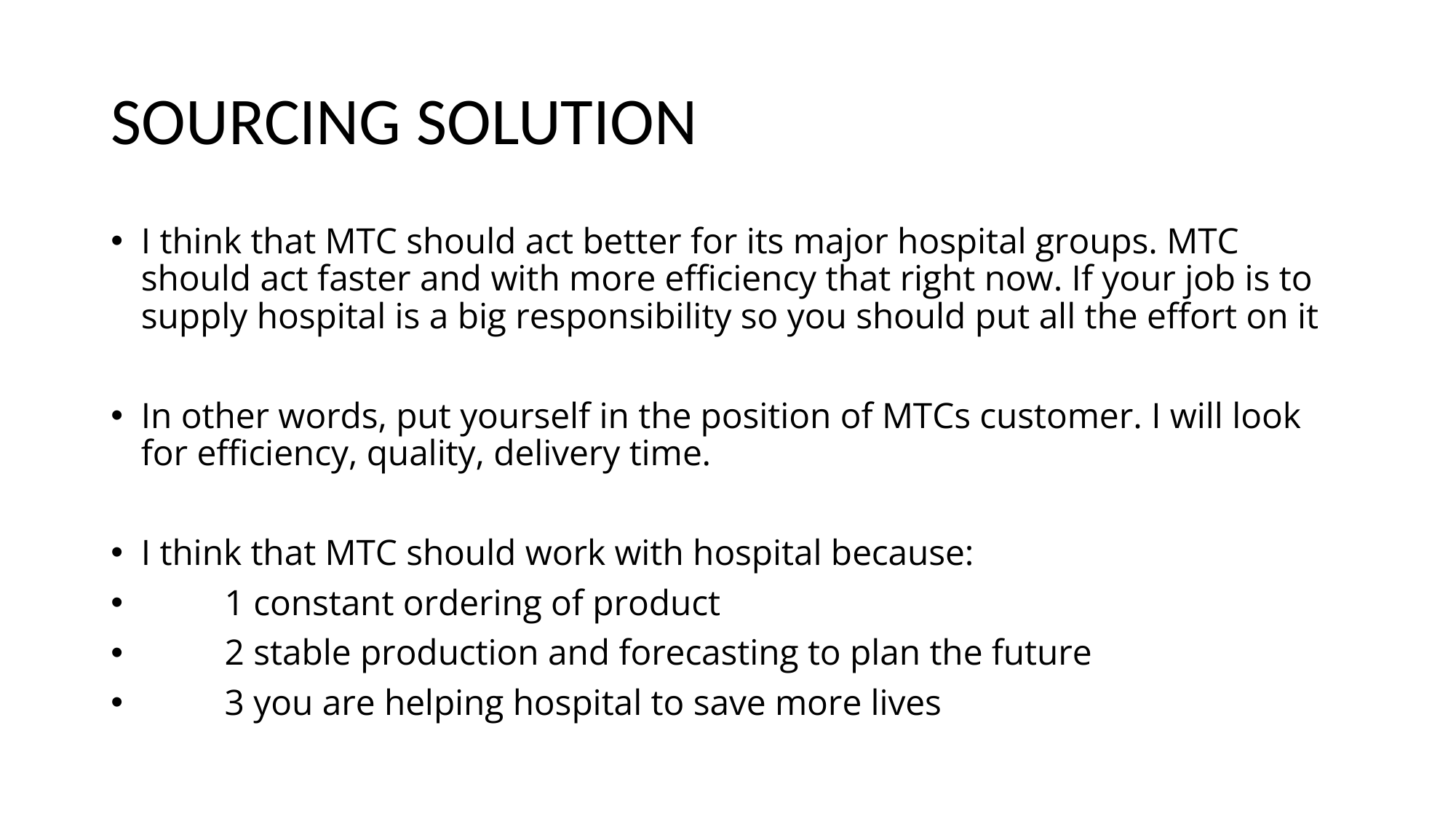

# SOURCING SOLUTION
I think that MTC should act better for its major hospital groups. MTC should act faster and with more efficiency that right now. If your job is to supply hospital is a big responsibility so you should put all the effort on it

In other words, put yourself in the position of MTCs customer. I will look for efficiency, quality, delivery time.

I think that MTC should work with hospital because:
	1 constant ordering of product
	2 stable production and forecasting to plan the future
	3 you are helping hospital to save more lives